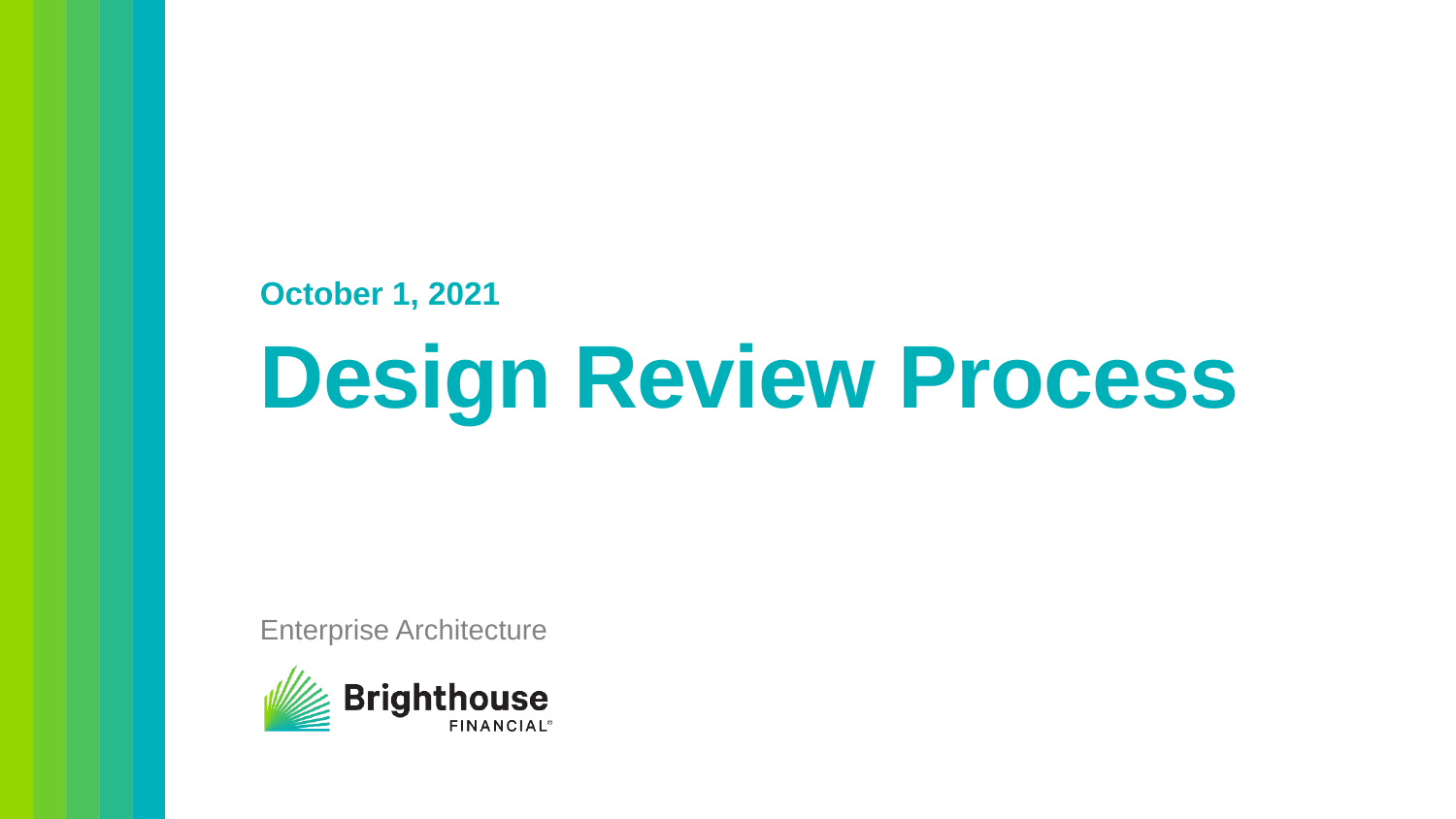

October 1, 2021
# Design Review Process
Enterprise Architecture